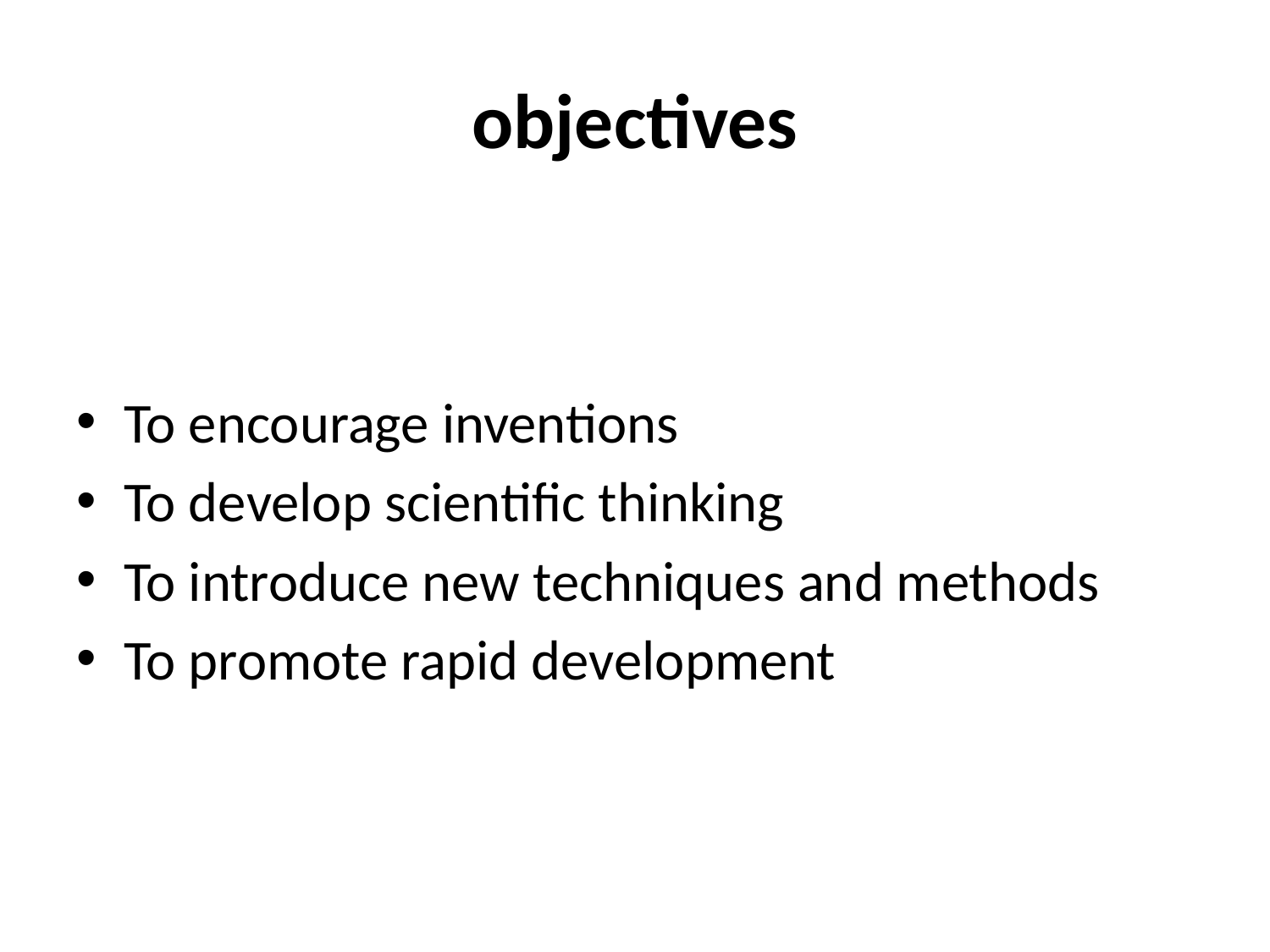

# objectives

To encourage inventions
To develop scientific thinking
To introduce new techniques and methods
To promote rapid development